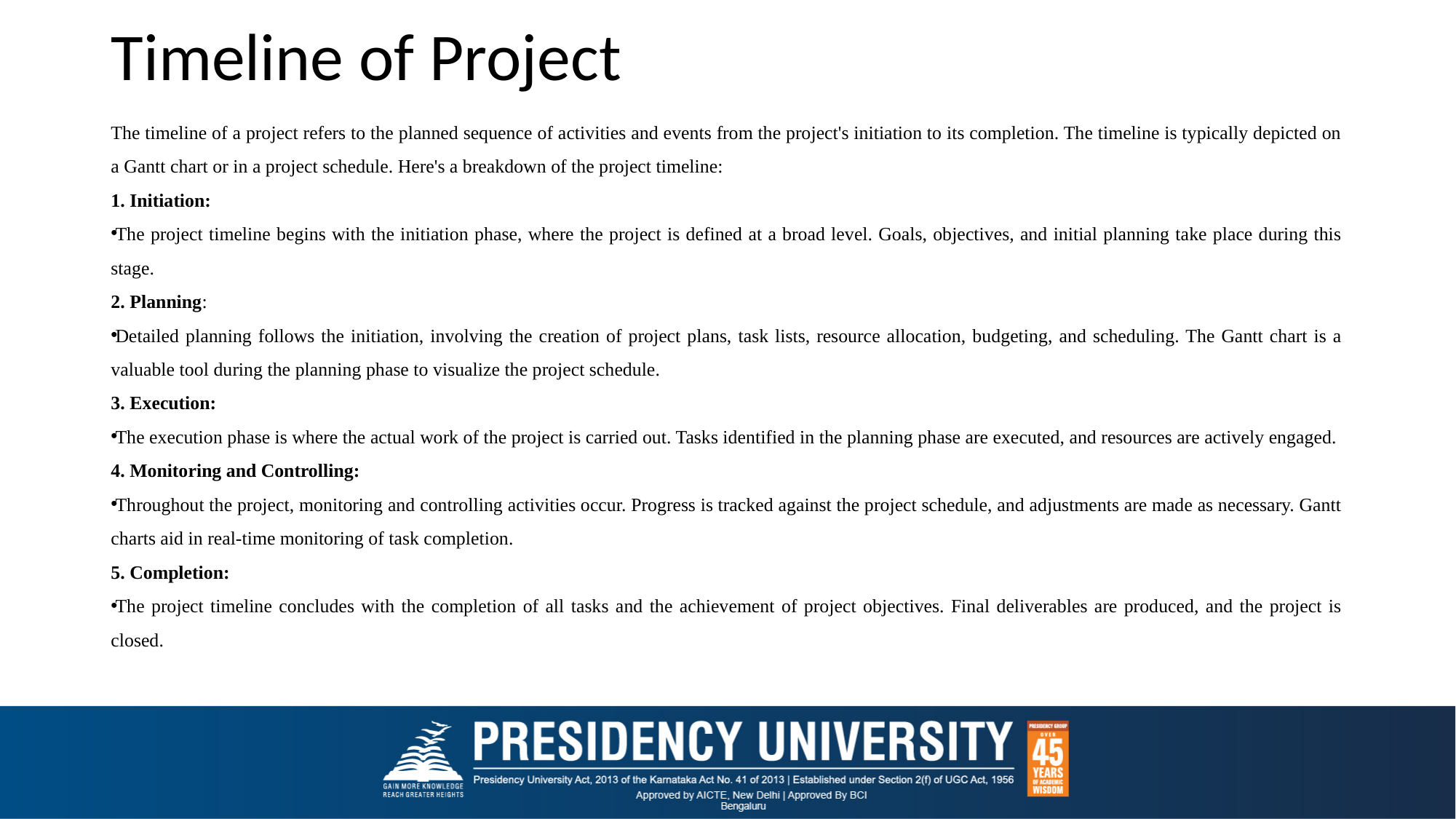

# Timeline of Project
The timeline of a project refers to the planned sequence of activities and events from the project's initiation to its completion. The timeline is typically depicted on a Gantt chart or in a project schedule. Here's a breakdown of the project timeline:
1. Initiation:
The project timeline begins with the initiation phase, where the project is defined at a broad level. Goals, objectives, and initial planning take place during this stage.
2. Planning:
Detailed planning follows the initiation, involving the creation of project plans, task lists, resource allocation, budgeting, and scheduling. The Gantt chart is a valuable tool during the planning phase to visualize the project schedule.
3. Execution:
The execution phase is where the actual work of the project is carried out. Tasks identified in the planning phase are executed, and resources are actively engaged.
4. Monitoring and Controlling:
Throughout the project, monitoring and controlling activities occur. Progress is tracked against the project schedule, and adjustments are made as necessary. Gantt charts aid in real-time monitoring of task completion.
5. Completion:
The project timeline concludes with the completion of all tasks and the achievement of project objectives. Final deliverables are produced, and the project is closed.